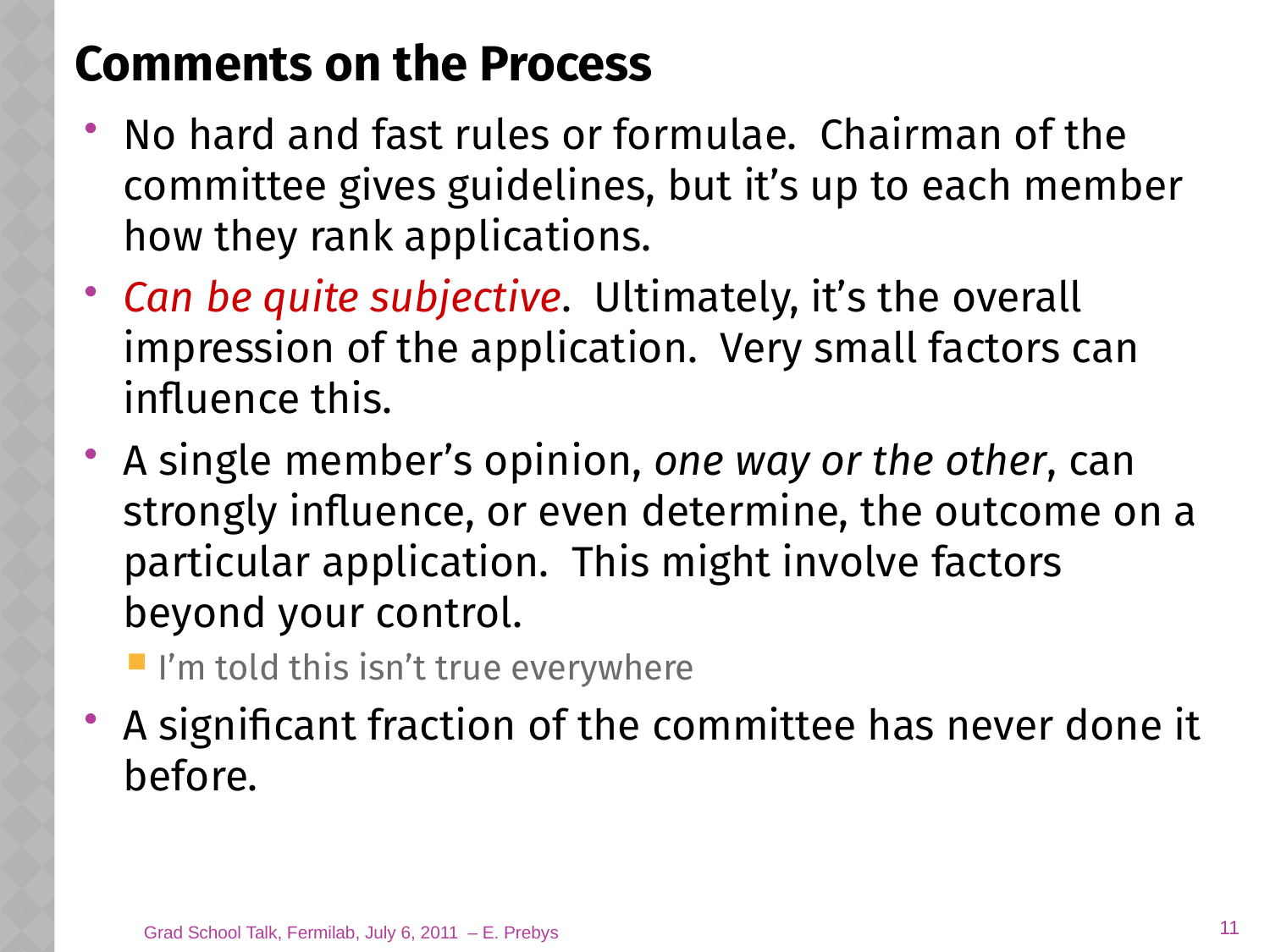

# Comments on the Process
No hard and fast rules or formulae.  Chairman of the committee gives guidelines, but it’s up to each member how they rank applications.
Can be quite subjective.  Ultimately, it’s the overall impression of the application.  Very small factors can influence this.
A single member’s opinion, one way or the other, can strongly influence, or even determine, the outcome on a particular application.  This might involve factors beyond your control.
I’m told this isn’t true everywhere
A significant fraction of the committee has never done it before.
11
Grad School Talk, Fermilab, July 6, 2011  – E. Prebys